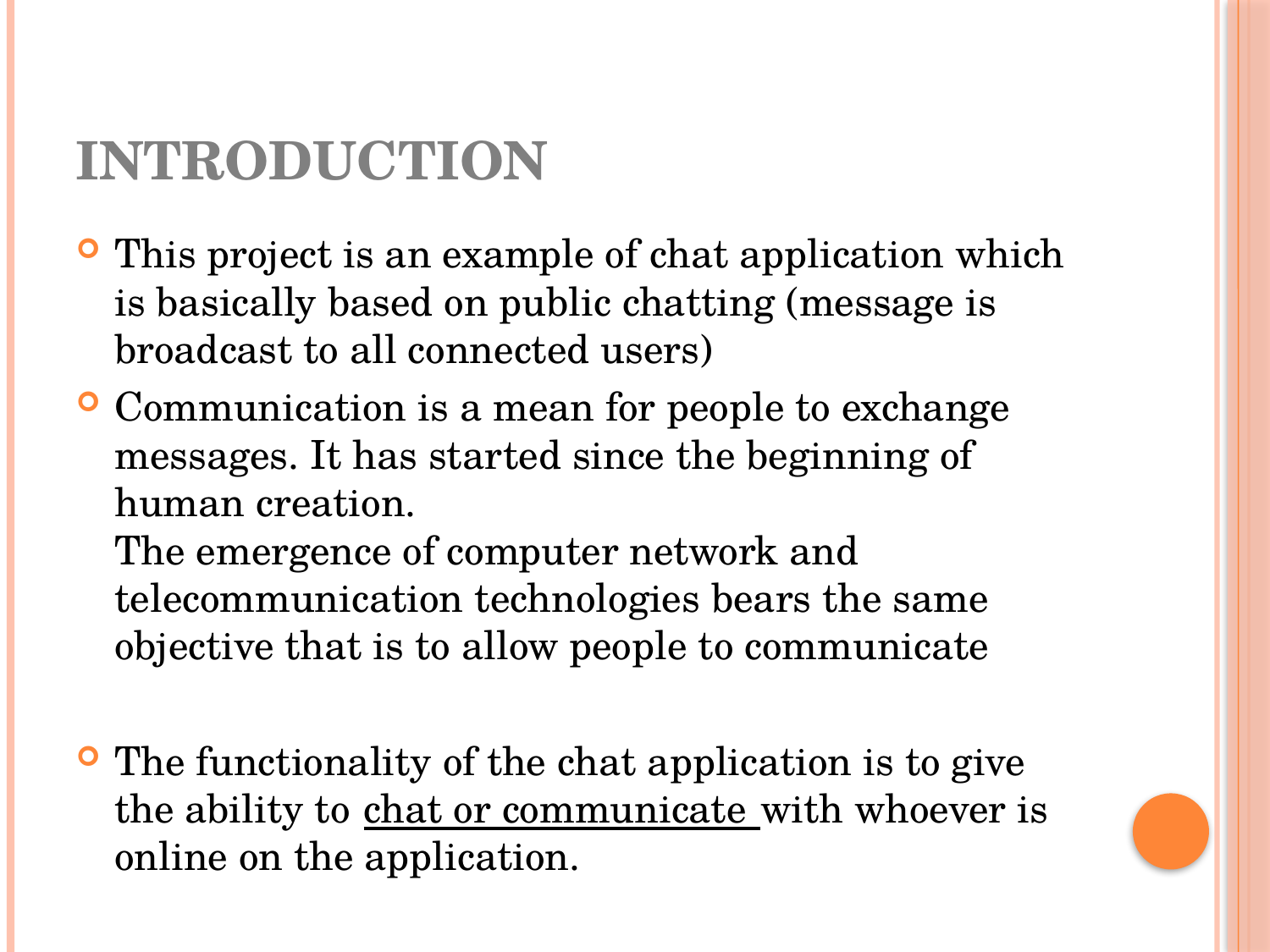

# Introduction
This project is an example of chat application which is basically based on public chatting (message is broadcast to all connected users)
Communication is a mean for people to exchange messages. It has started since the beginning of human creation.
The emergence of computer network and telecommunication technologies bears the same objective that is to allow people to communicate

The functionality of the chat application is to give the ability to chat or communicate with whoever is
online on the application.